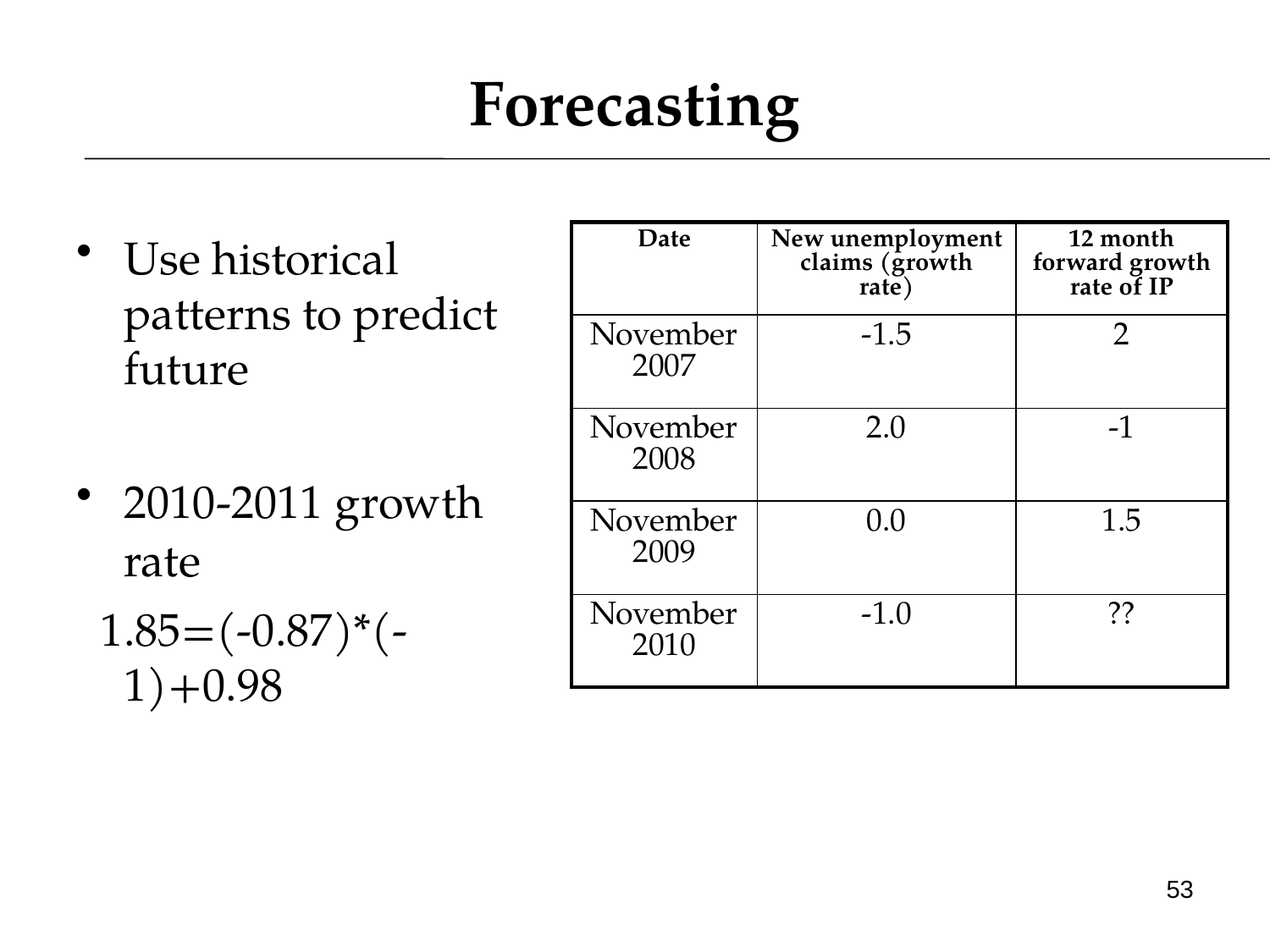

# Forecasting
Use historical patterns to predict future

2010-2011 growth rate
  1.85=(-0.87)*(-1)+0.98

| Date | New unemployment claims (growth rate) | 12 month forward growth rate of IP |
| --- | --- | --- |
| November 2007 | -1.5 | 2 |
| November 2008 | 2.0 | -1 |
| November 2009 | 0.0 | 1.5 |
| November 2010 | -1.0 | ?? |
53